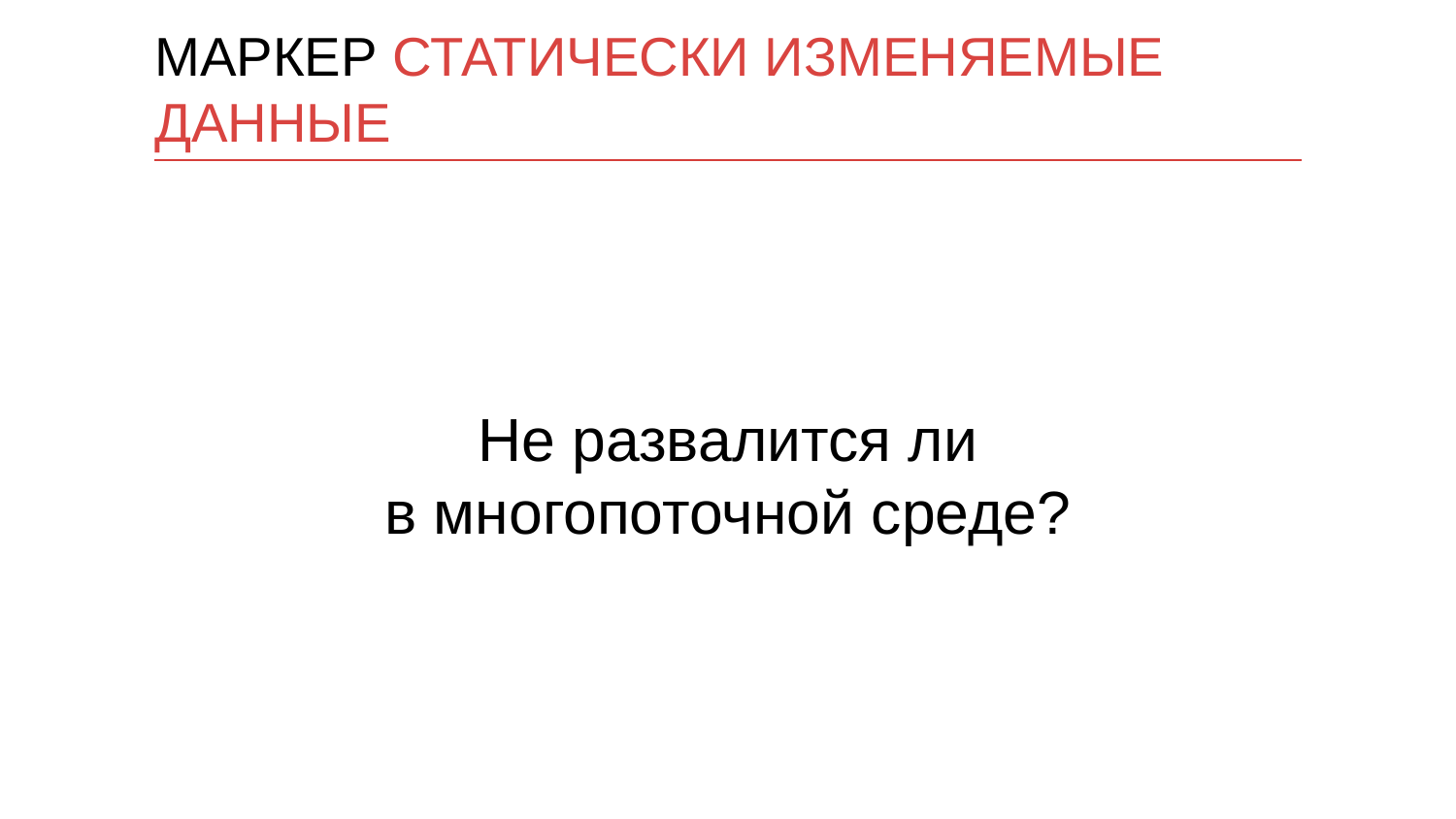

# МАРКЕР СТАТИЧЕСКИ ИЗМЕНЯЕМЫЕ ДАННЫЕ
Не развалится ли
в многопоточной среде?